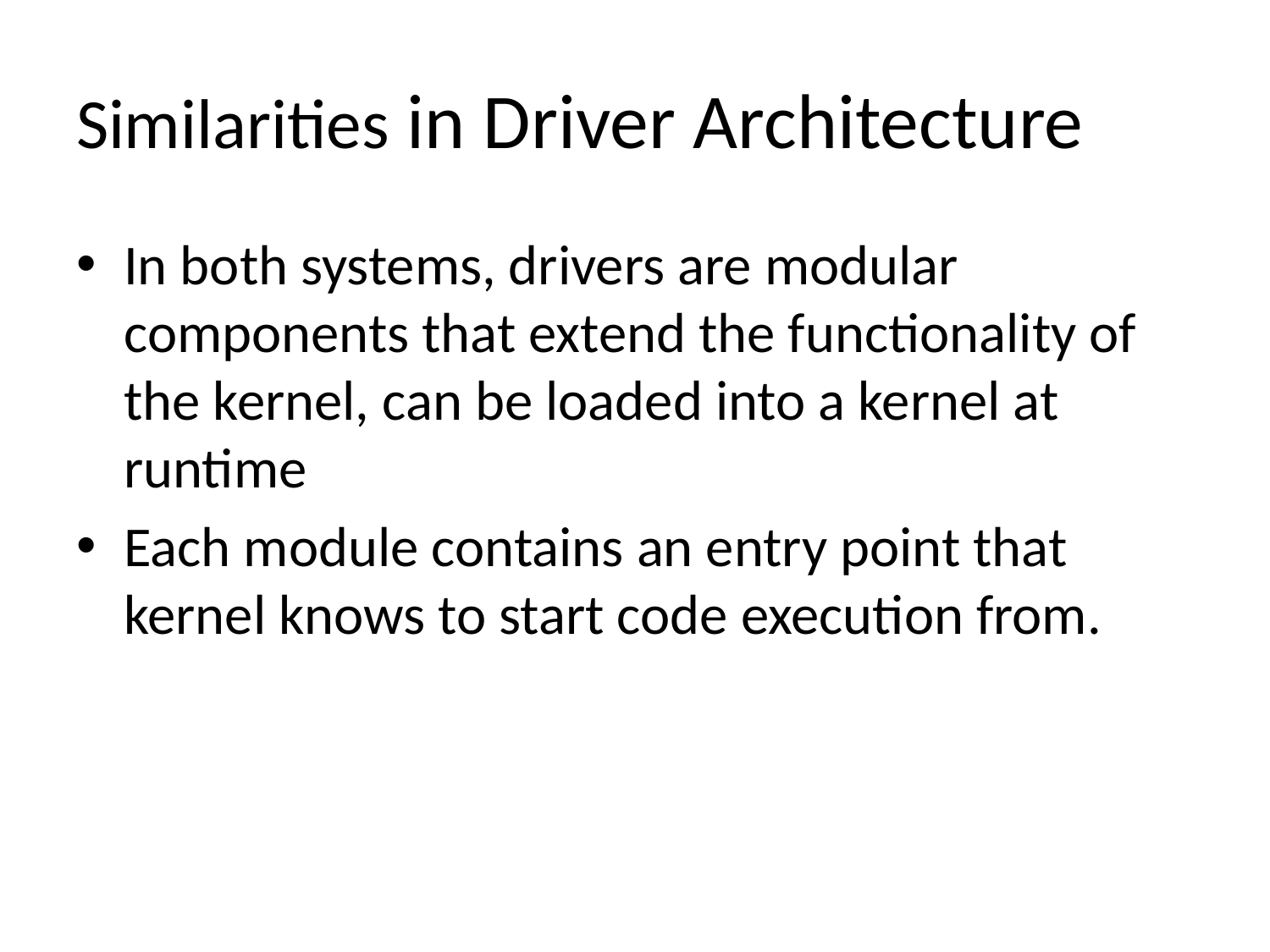

# Similarities in Driver Architecture
In both systems, drivers are modular components that extend the functionality of the kernel, can be loaded into a kernel at runtime
Each module contains an entry point that kernel knows to start code execution from.